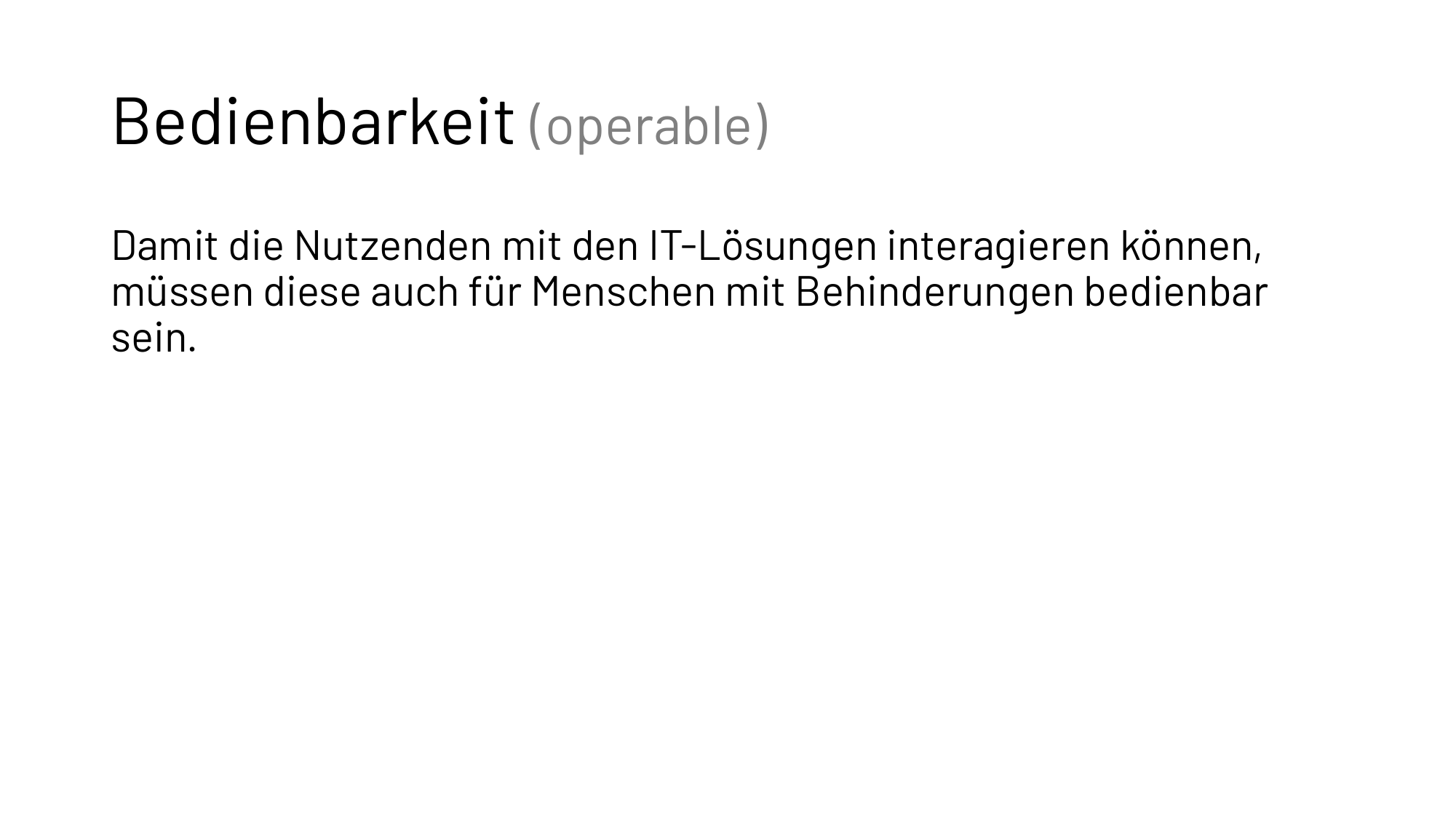

# Bedienbarkeit (operable)
Damit die Nutzenden mit den IT-Lösungen interagieren können, müssen diese auch für Menschen mit Behinderungen bedienbar sein.